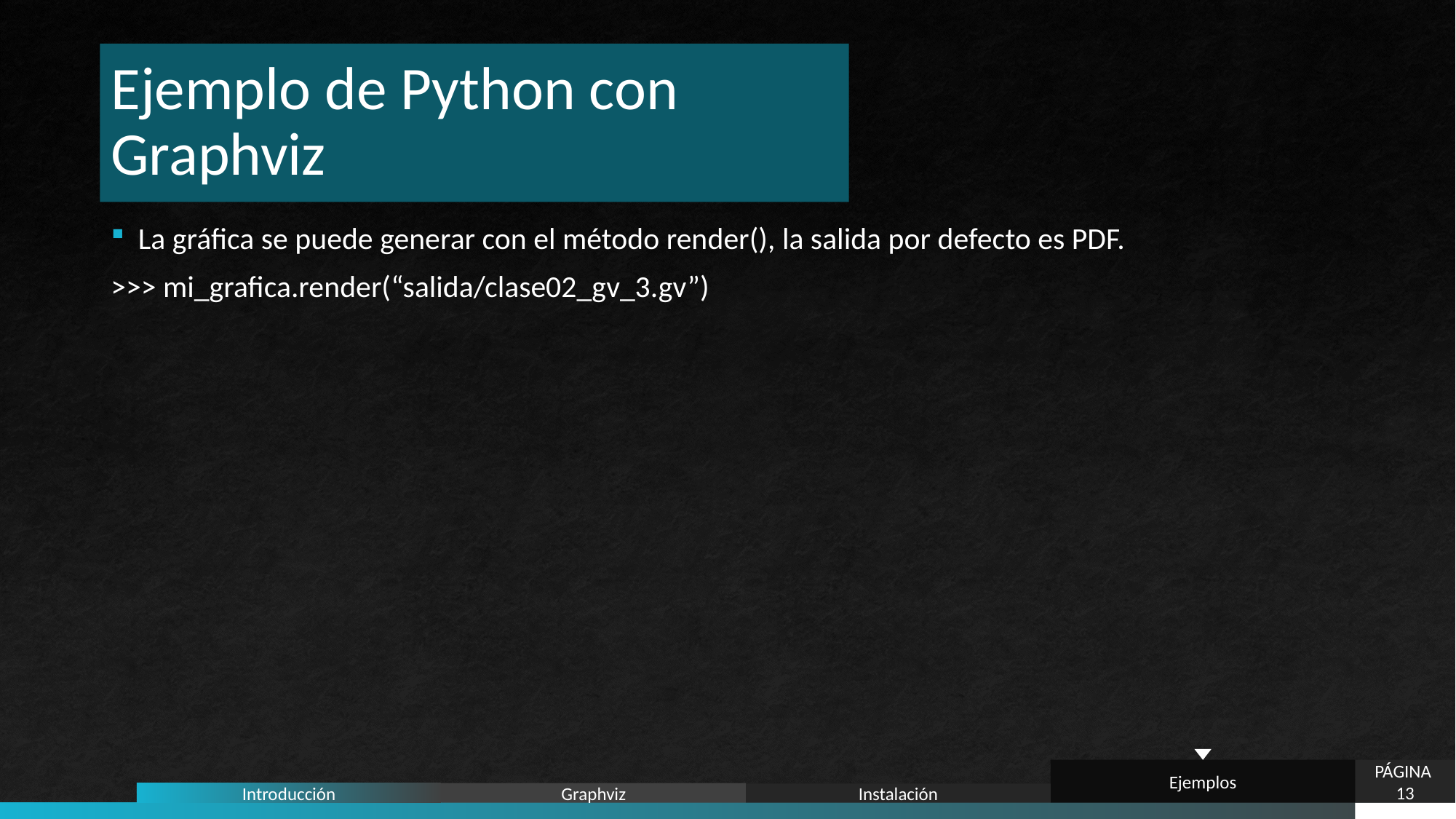

# Ejemplo de Python con Graphviz
La gráfica se puede generar con el método render(), la salida por defecto es PDF.
>>> mi_grafica.render(“salida/clase02_gv_3.gv”)

Ejemplos
PÁGINA 13
Graphviz
Introducción
Instalación